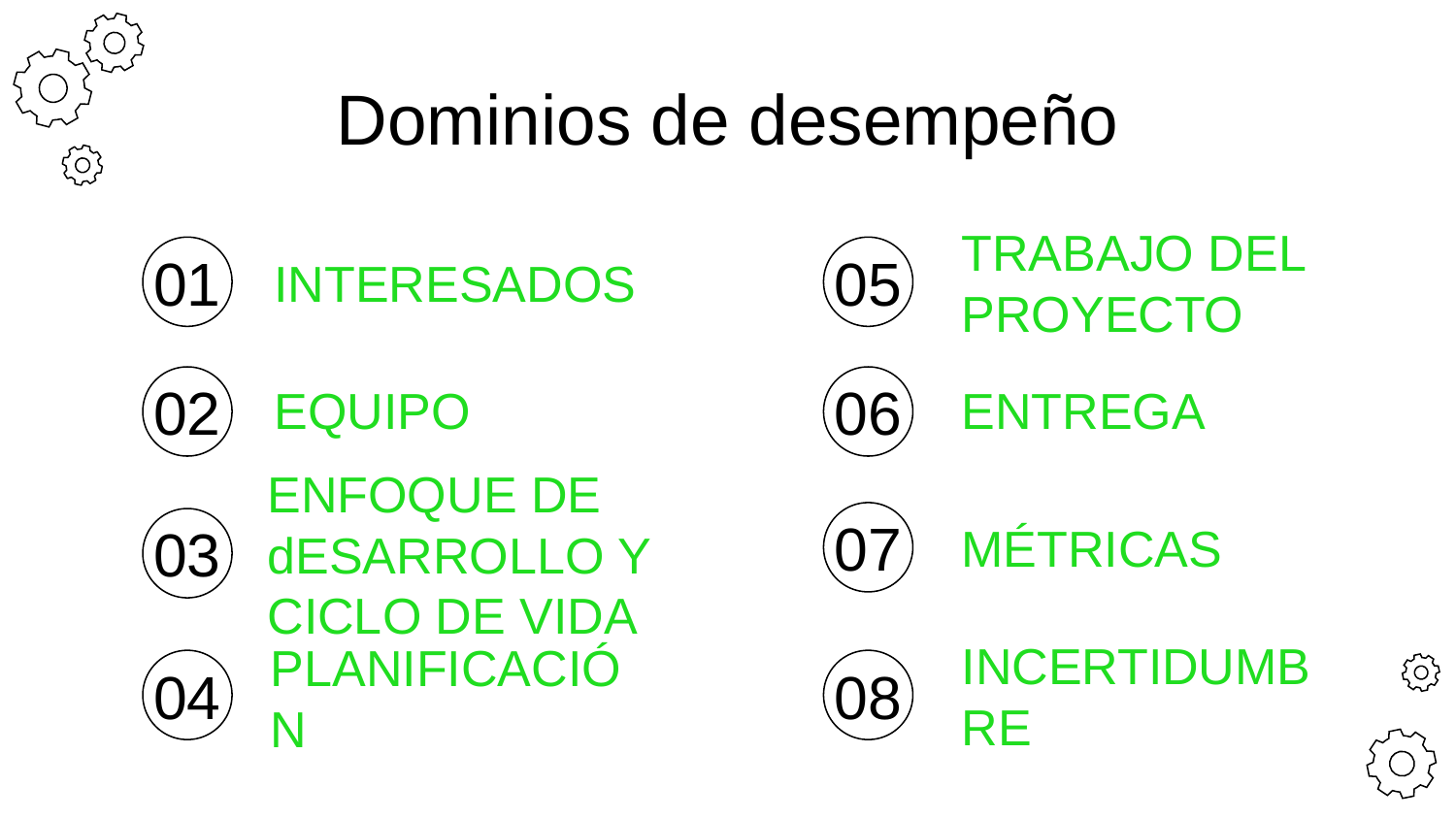

# Dominios de desempeño

INTERESADOS
TRABAJO DEL PROYECTO
05
01

EQUIPO
ENTREGA
06
02

MÉTRICAS

ENFOQUE DE dESARROLLO Y CICLO DE VIDA
07
03

INCERTIDUMBRE
PLANIFICACIÓN
04
08